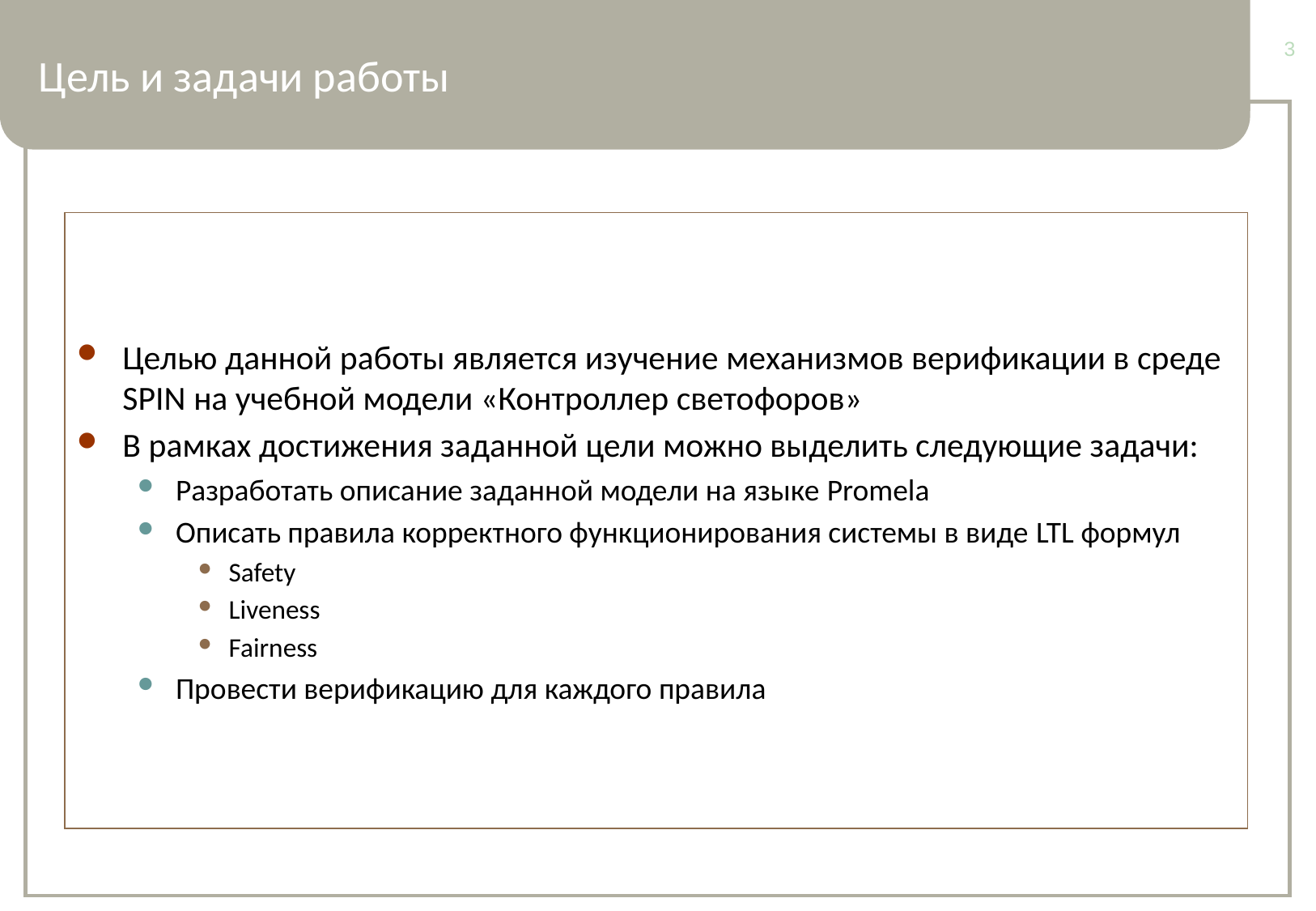

# Цель и задачи работы
3
Целью данной работы является изучение механизмов верификации в среде SPIN на учебной модели «Контроллер светофоров»
В рамках достижения заданной цели можно выделить следующие задачи:
Разработать описание заданной модели на языке Promela
Описать правила корректного функционирования системы в виде LTL формул
Safety
Liveness
Fairness
Провести верификацию для каждого правила